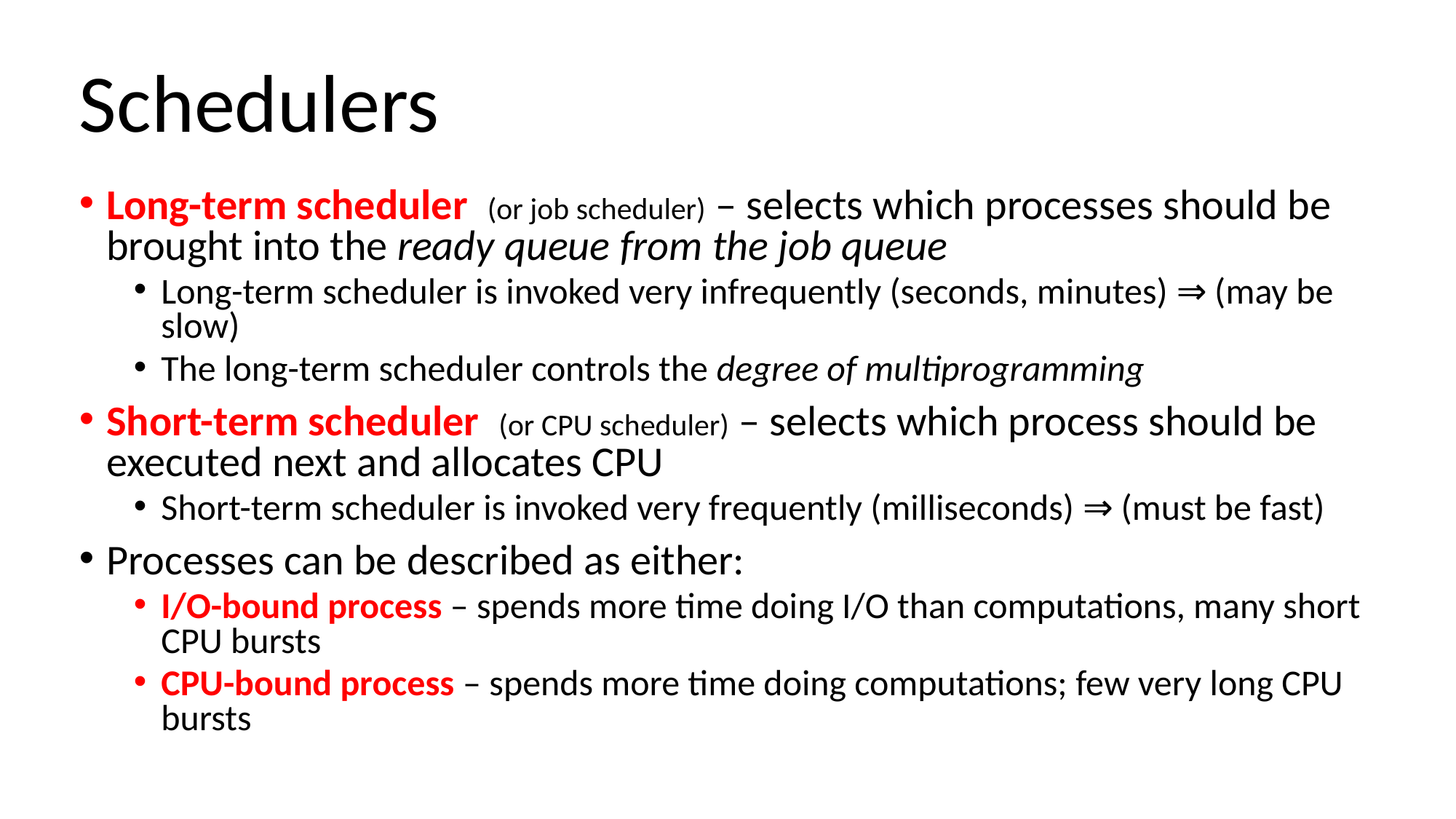

# Schedulers
Long-term scheduler  (or job scheduler) – selects which processes should be brought into the ready queue from the job queue
Long-term scheduler is invoked very infrequently (seconds, minutes) ⇒ (may be slow)
The long-term scheduler controls the degree of multiprogramming
Short-term scheduler  (or CPU scheduler) – selects which process should be executed next and allocates CPU
Short-term scheduler is invoked very frequently (milliseconds) ⇒ (must be fast)
Processes can be described as either:
I/O-bound process – spends more time doing I/O than computations, many short CPU bursts
CPU-bound process – spends more time doing computations; few very long CPU bursts